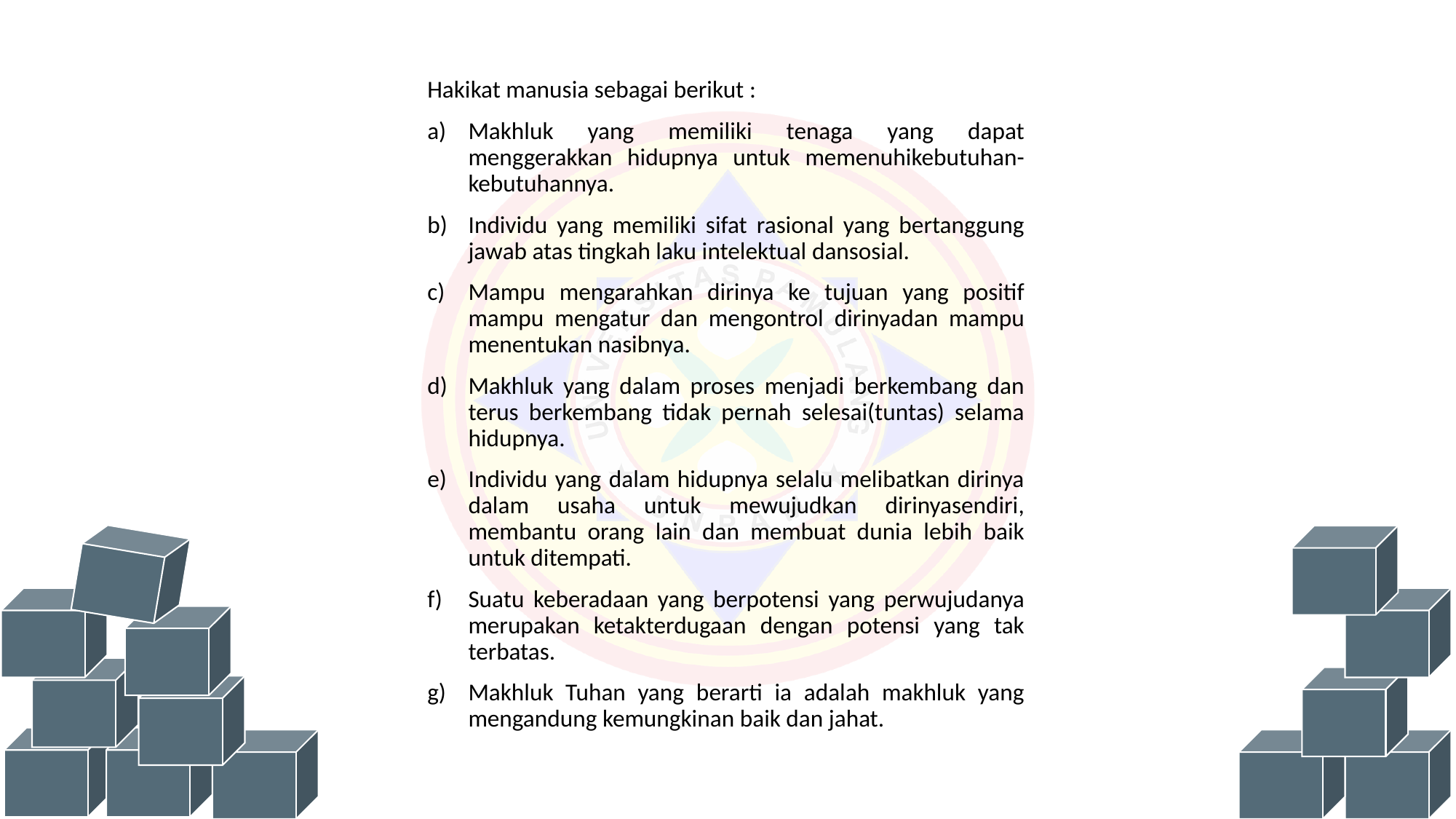

Hakikat manusia sebagai berikut :
Makhluk yang memiliki tenaga yang dapat menggerakkan hidupnya untuk memenuhikebutuhan-kebutuhannya.
Individu yang memiliki sifat rasional yang bertanggung jawab atas tingkah laku intelektual dansosial.
Mampu mengarahkan dirinya ke tujuan yang positif mampu mengatur dan mengontrol dirinyadan mampu menentukan nasibnya.
Makhluk yang dalam proses menjadi berkembang dan terus berkembang tidak pernah selesai(tuntas) selama hidupnya.
Individu yang dalam hidupnya selalu melibatkan dirinya dalam usaha untuk mewujudkan dirinyasendiri, membantu orang lain dan membuat dunia lebih baik untuk ditempati.
Suatu keberadaan yang berpotensi yang perwujudanya merupakan ketakterdugaan dengan potensi yang tak terbatas.
Makhluk Tuhan yang berarti ia adalah makhluk yang mengandung kemungkinan baik dan jahat.